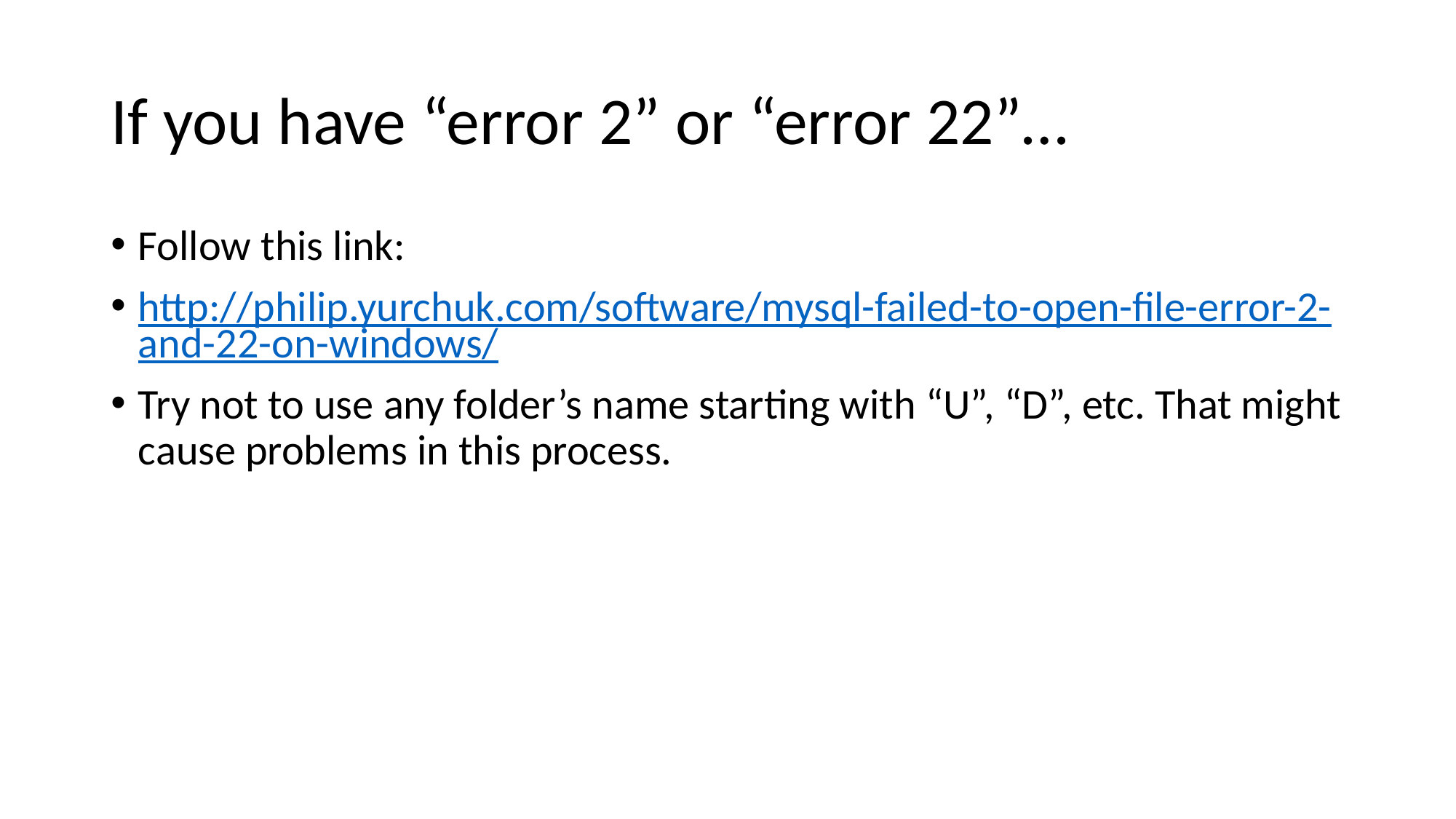

# If you have “error 2” or “error 22”…
Follow this link:
http://philip.yurchuk.com/software/mysql-failed-to-open-file-error-2-and-22-on-windows/
Try not to use any folder’s name starting with “U”, “D”, etc. That might cause problems in this process.